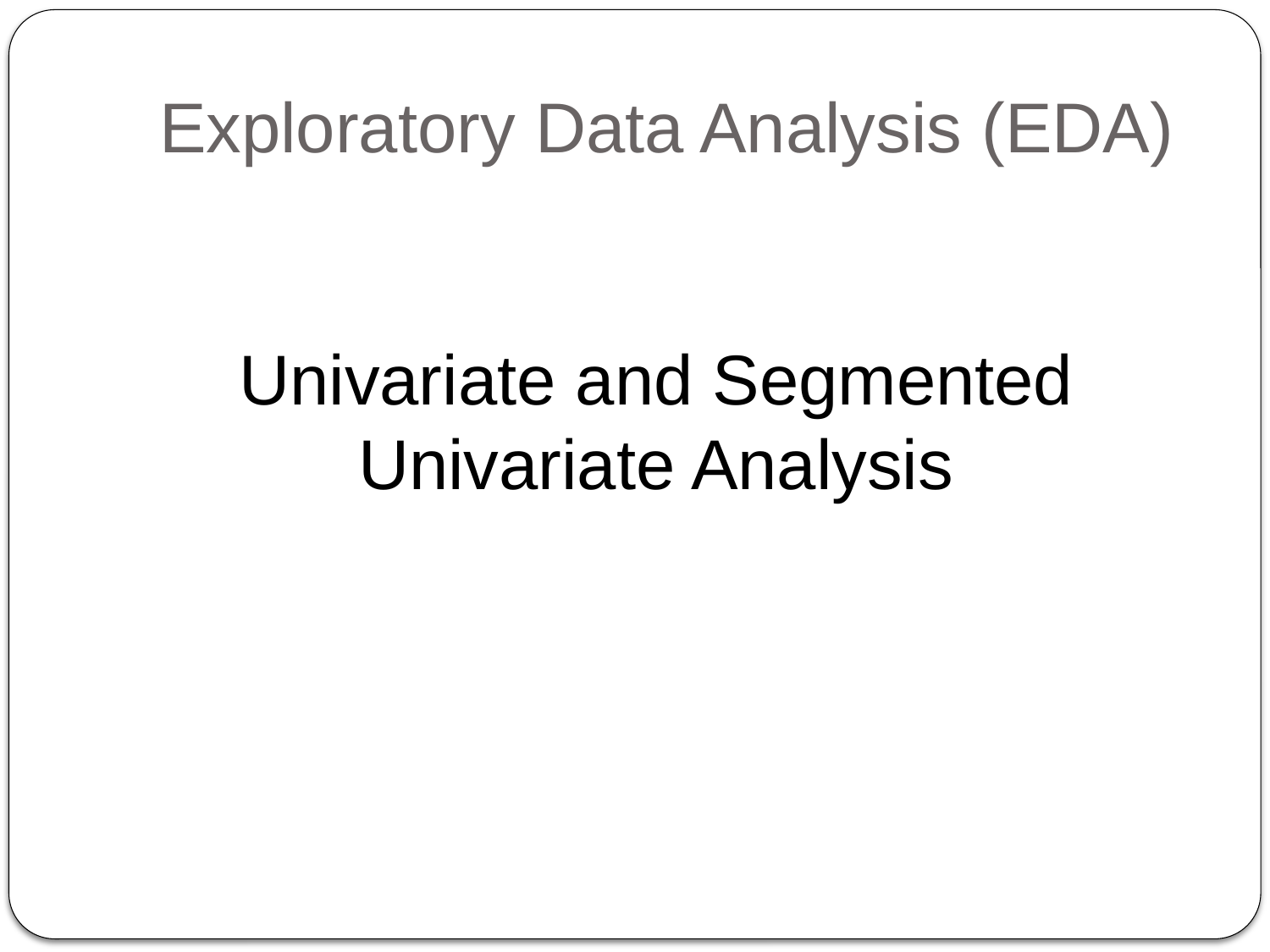

# Exploratory Data Analysis (EDA)
Univariate and Segmented Univariate Analysis